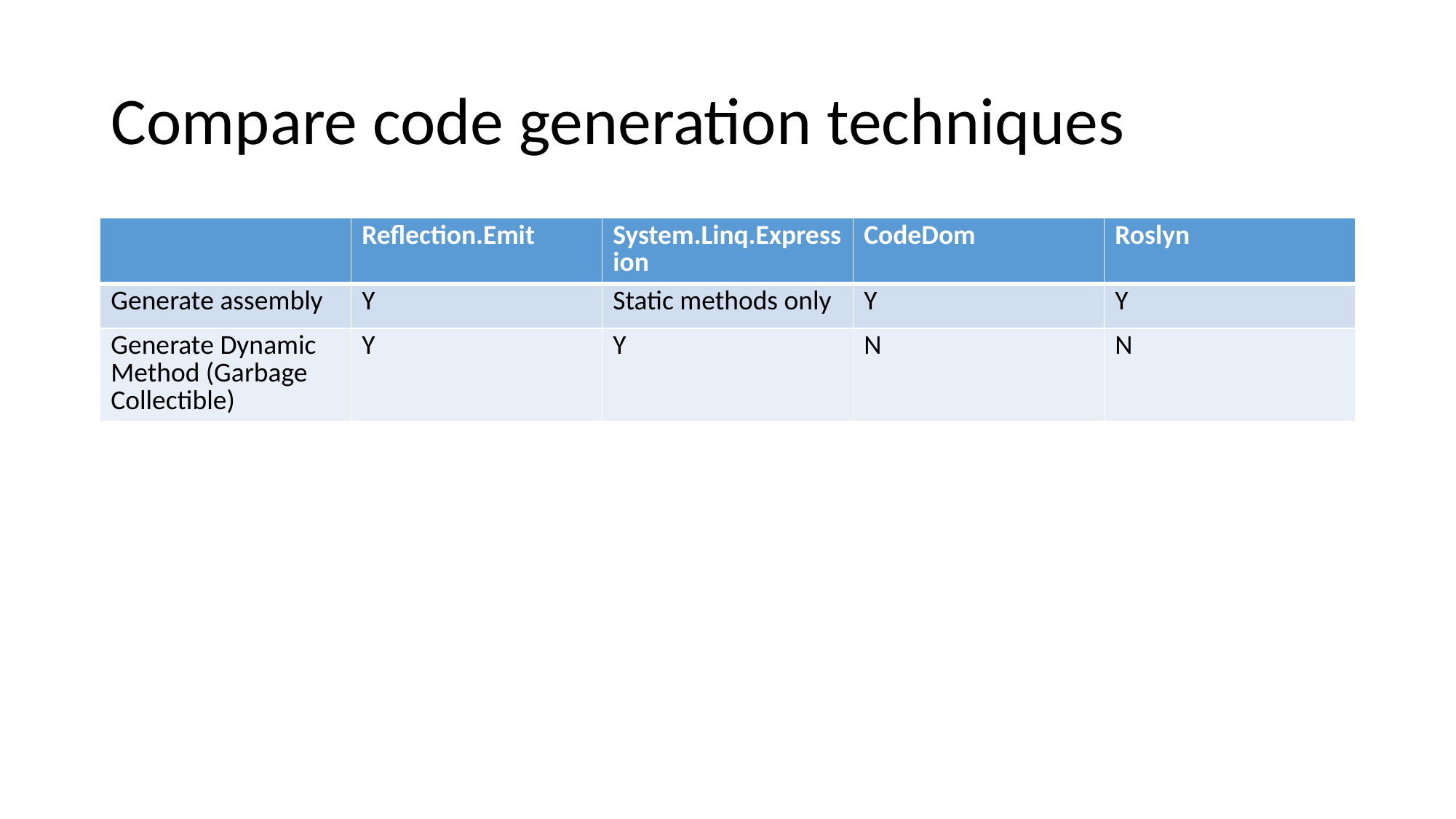

# Compare code generation techniques
|  | Reflection.Emit | System.Linq.Expression | CodeDom | Roslyn |
| --- | --- | --- | --- | --- |
| Generate assembly | Y | Static methods only | Y | Y |
| Generate Dynamic Method (Garbage Collectible) | Y | Y | N | N |